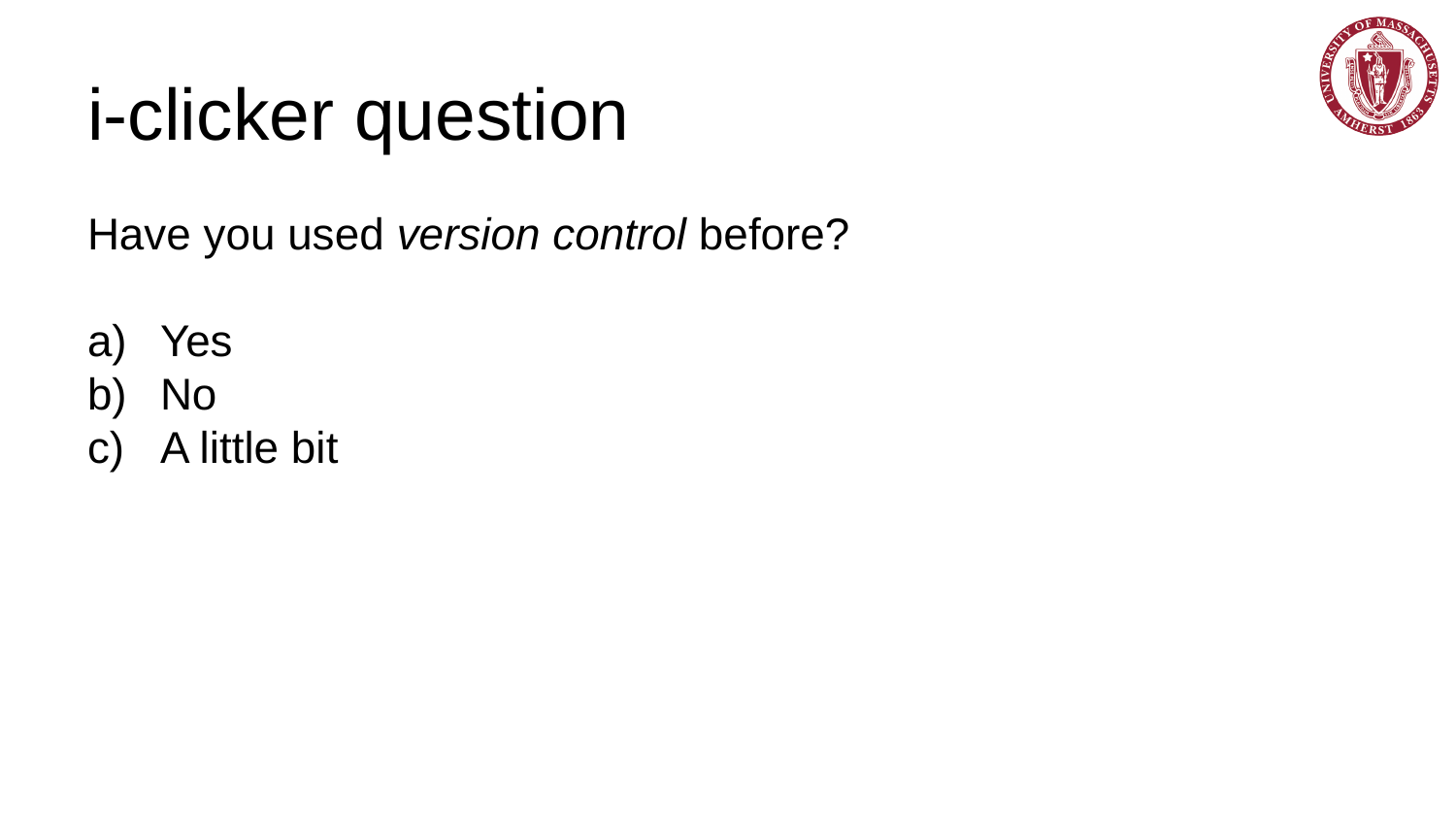

# i-clicker question
Have you used version control before?

Yes
No
A little bit